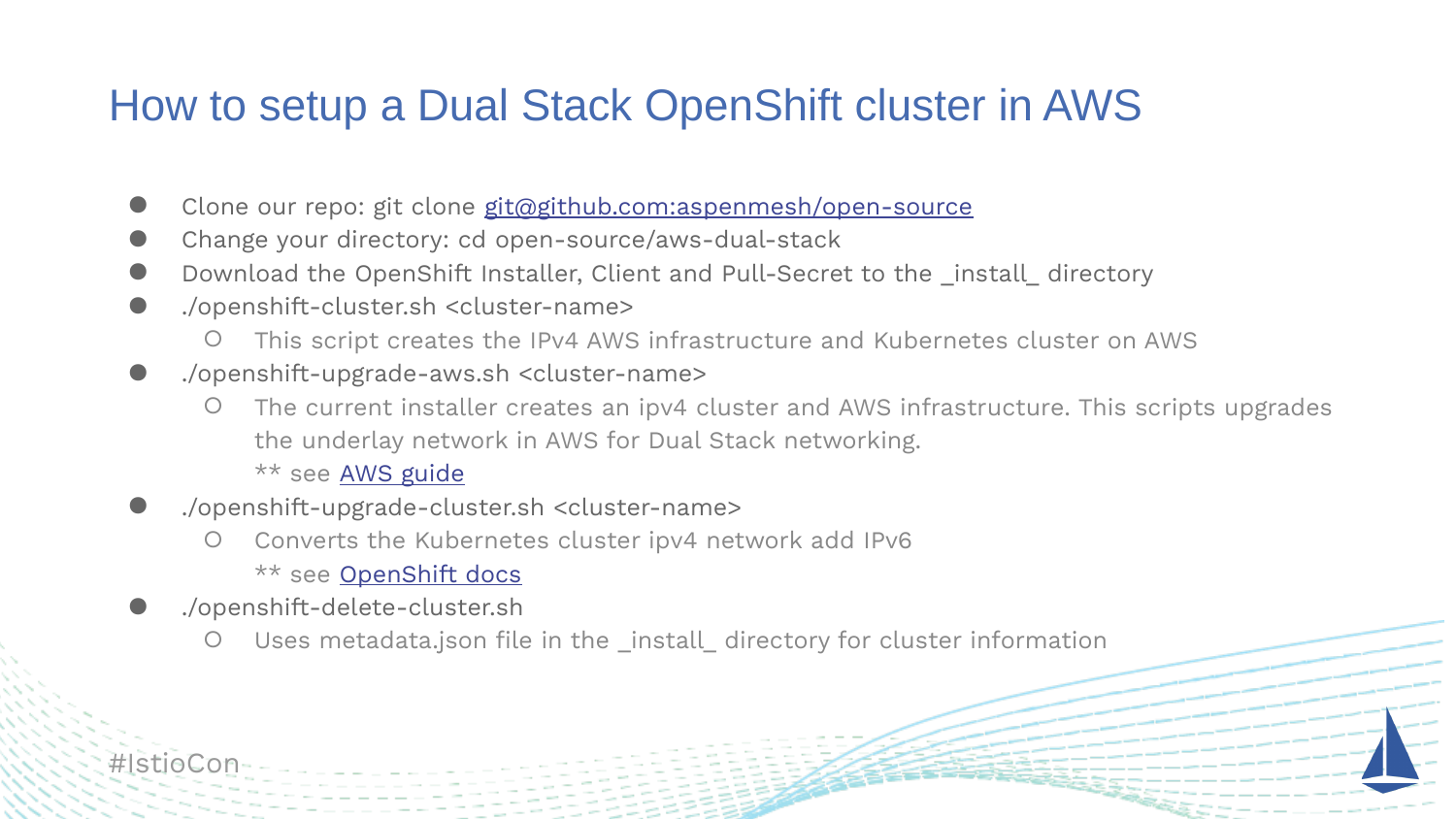

# How to setup a Dual Stack OpenShift cluster in AWS
Clone our repo: git clone git@github.com:aspenmesh/open-source
Change your directory: cd open-source/aws-dual-stack
Download the OpenShift Installer, Client and Pull-Secret to the _install_ directory
./openshift-cluster.sh <cluster-name>
This script creates the IPv4 AWS infrastructure and Kubernetes cluster on AWS
./openshift-upgrade-aws.sh <cluster-name>
The current installer creates an ipv4 cluster and AWS infrastructure. This scripts upgrades the underlay network in AWS for Dual Stack networking.
** see AWS guide
./openshift-upgrade-cluster.sh <cluster-name>
Converts the Kubernetes cluster ipv4 network add IPv6
** see OpenShift docs
./openshift-delete-cluster.sh
Uses metadata.json file in the _install_ directory for cluster information